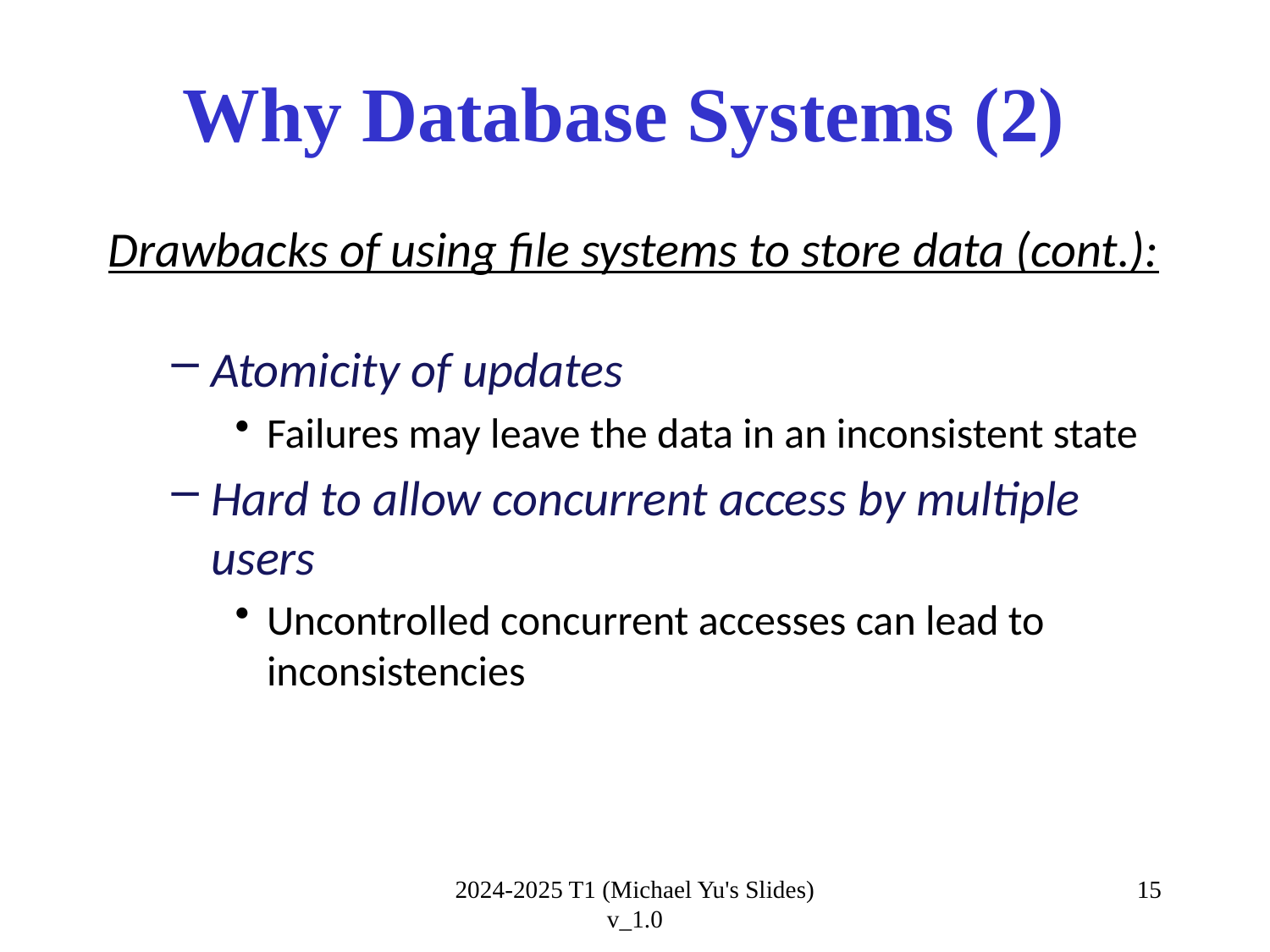

# Why Database Systems (2)
Drawbacks of using file systems to store data (cont.):
Atomicity of updates
Failures may leave the data in an inconsistent state
Hard to allow concurrent access by multiple users
Uncontrolled concurrent accesses can lead to inconsistencies
2024-2025 T1 (Michael Yu's Slides) v_1.0
15